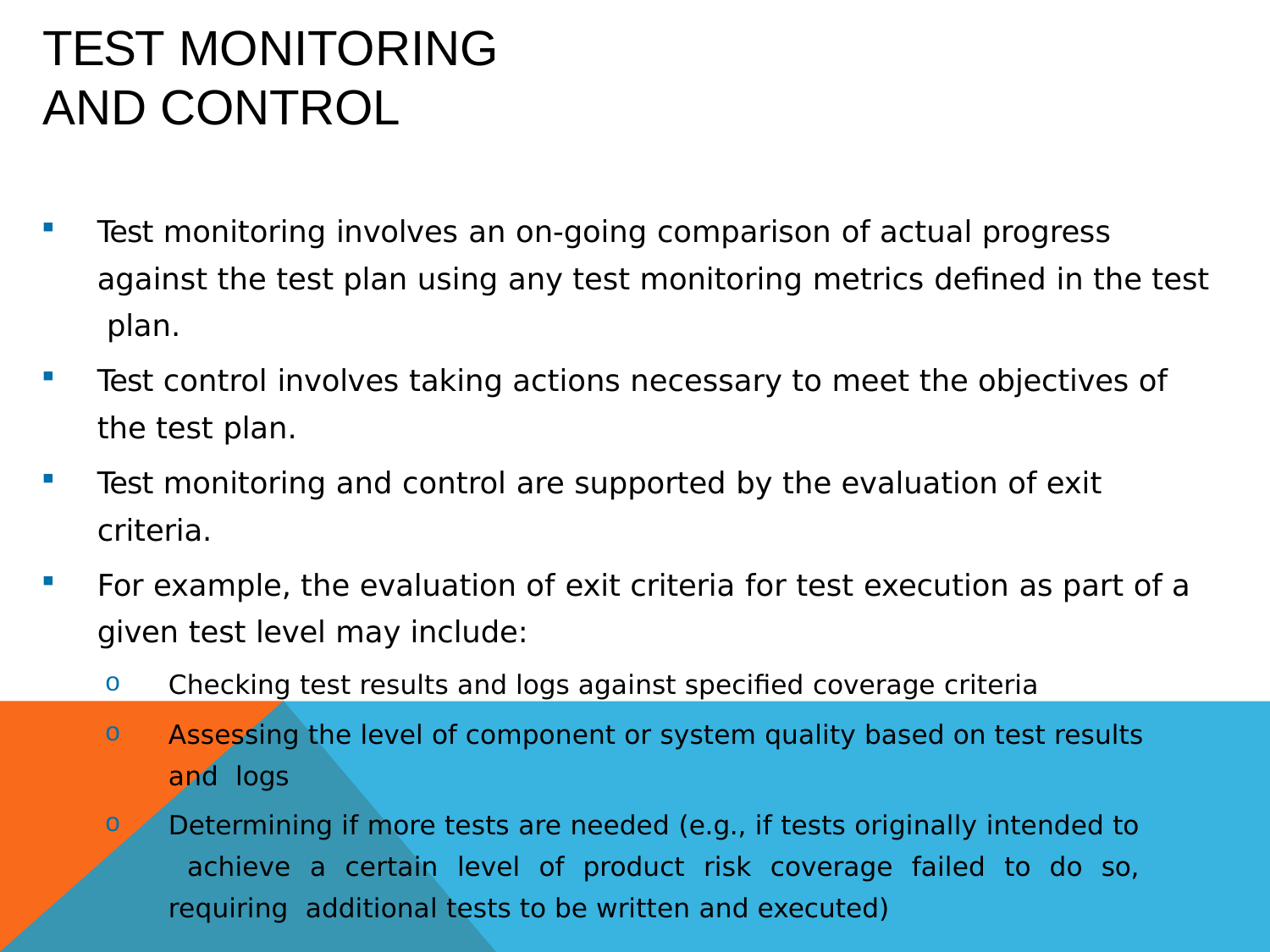

# Test Monitoring and Control
Test monitoring involves an on-going comparison of actual progress  against the test plan using any test monitoring metrics defined in the test  plan.
Test control involves taking actions necessary to meet the objectives of
the test plan.
Test monitoring and control are supported by the evaluation of exit
criteria.
For example, the evaluation of exit criteria for test execution as part of a  given test level may include:
Checking test results and logs against specified coverage criteria
Assessing the level of component or system quality based on test results and  logs
Determining if more tests are needed (e.g., if tests originally intended to  achieve a certain level of product risk coverage failed to do so, requiring  additional tests to be written and executed)